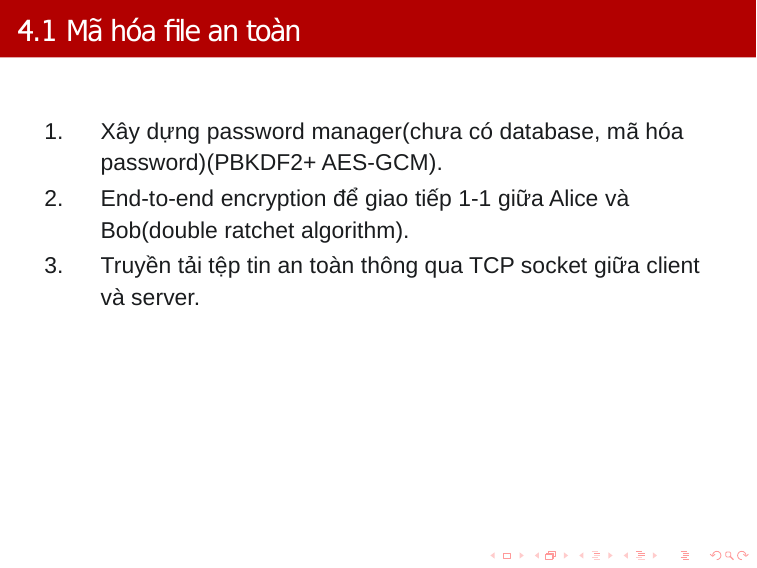

# 4.1 Mã hóa file an toàn
Xây dựng password manager(chưa có database, mã hóa password)(PBKDF2+ AES-GCM).
End-to-end encryption để giao tiếp 1-1 giữa Alice và Bob(double ratchet algorithm).
Truyền tải tệp tin an toàn thông qua TCP socket giữa client và server.